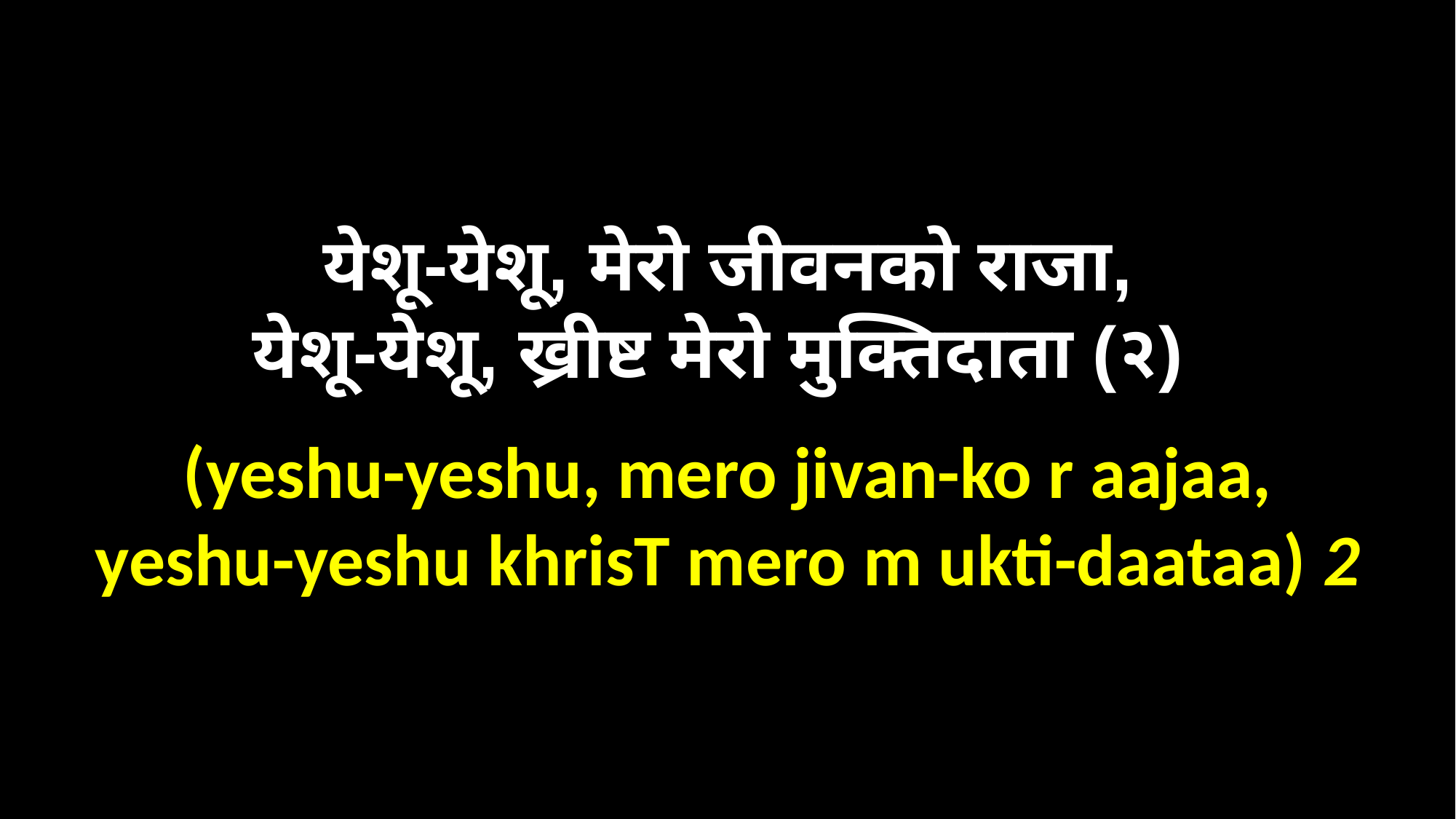

येशू-येशू, मेरो जीवनको राजा,
येशू-येशू, ख्रीष्ट मेरो मुक्तिदाता (२)

(yeshu-yeshu, mero jivan-ko r aajaa,
yeshu-yeshu khrisT mero m ukti-daataa) 2